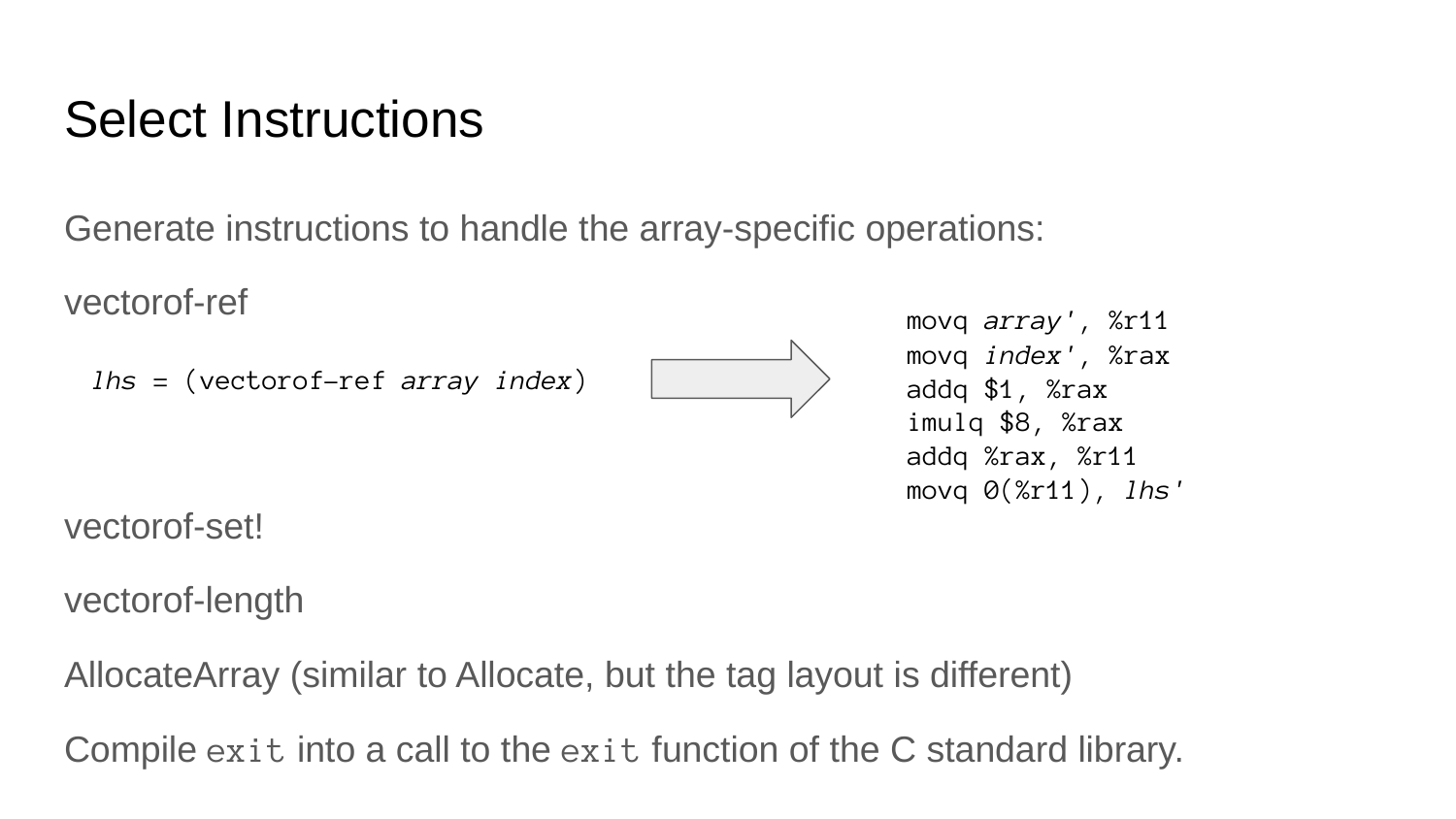

# Select Instructions
Generate instructions to handle the array-specific operations:
vectorof-ref

vectorof-set!
vectorof-length
AllocateArray (similar to Allocate, but the tag layout is different)
Compile exit into a call to the exit function of the C standard library.

movq array', %r11
movq index', %rax
addq $1, %rax
imulq $8, %rax
addq %rax, %r11
movq 0(%r11), lhs'

lhs = (vectorof-ref array index)